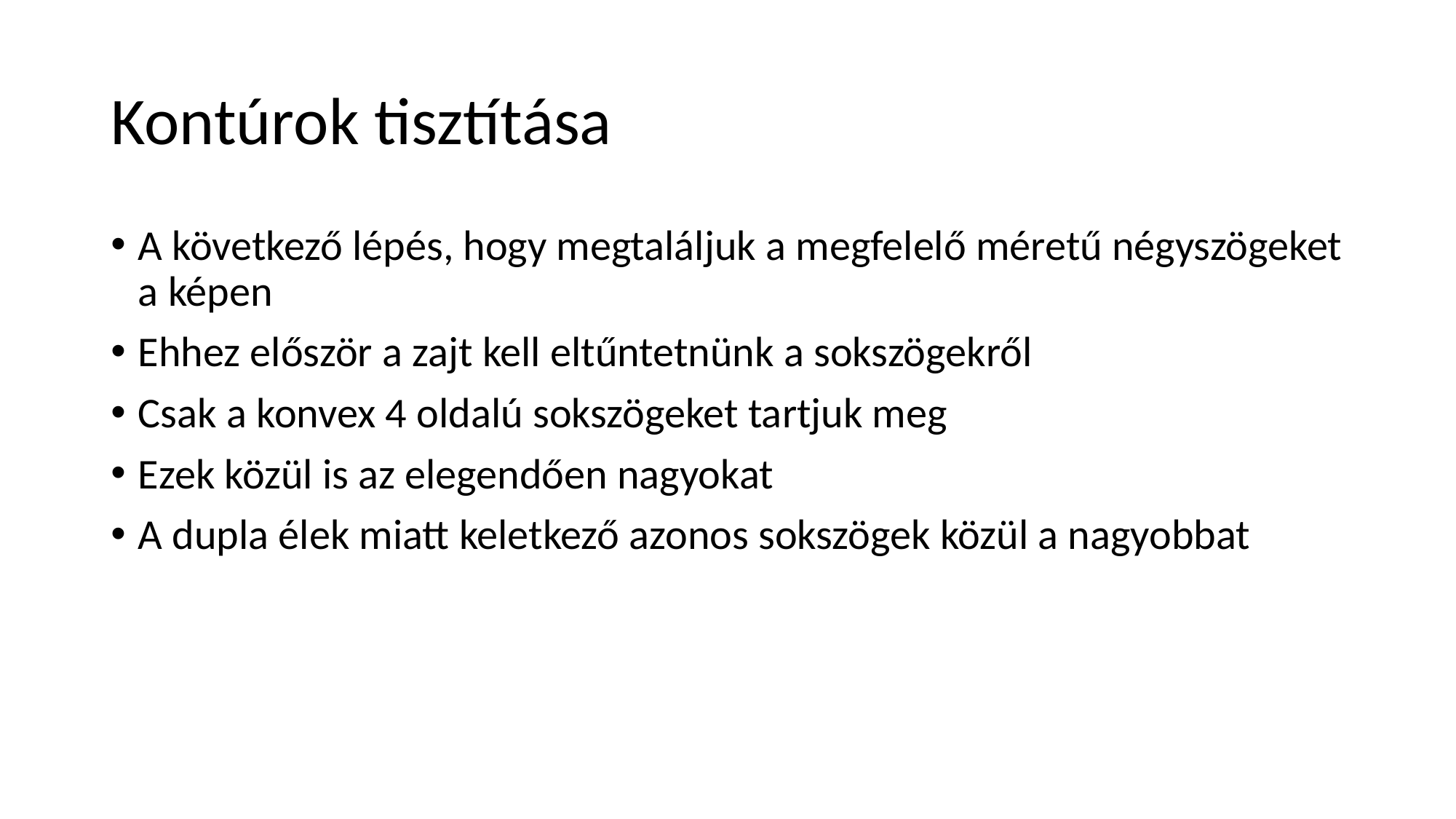

# Kontúrok tisztítása
A következő lépés, hogy megtaláljuk a megfelelő méretű négyszögeket a képen
Ehhez először a zajt kell eltűntetnünk a sokszögekről
Csak a konvex 4 oldalú sokszögeket tartjuk meg
Ezek közül is az elegendően nagyokat
A dupla élek miatt keletkező azonos sokszögek közül a nagyobbat